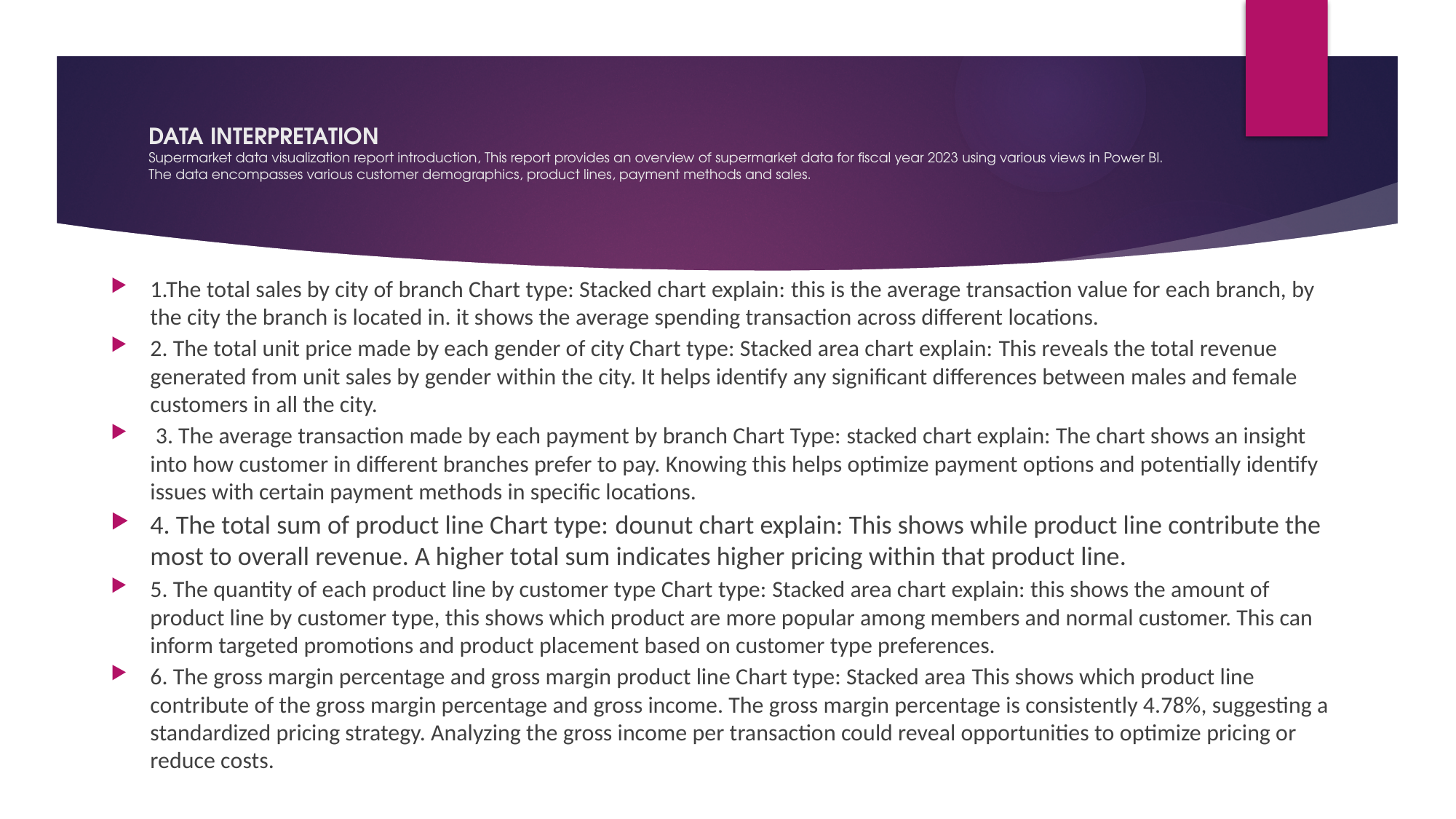

# DATA INTERPRETATION Supermarket data visualization report introduction, This report provides an overview of supermarket data for fiscal year 2023 using various views in Power BI. The data encompasses various customer demographics, product lines, payment methods and sales.
1.The total sales by city of branch Chart type: Stacked chart explain: this is the average transaction value for each branch, by the city the branch is located in. it shows the average spending transaction across different locations.
2. The total unit price made by each gender of city Chart type: Stacked area chart explain: This reveals the total revenue generated from unit sales by gender within the city. It helps identify any significant differences between males and female customers in all the city.
 3. The average transaction made by each payment by branch Chart Type: stacked chart explain: The chart shows an insight into how customer in different branches prefer to pay. Knowing this helps optimize payment options and potentially identify issues with certain payment methods in specific locations.
4. The total sum of product line Chart type: dounut chart explain: This shows while product line contribute the most to overall revenue. A higher total sum indicates higher pricing within that product line.
5. The quantity of each product line by customer type Chart type: Stacked area chart explain: this shows the amount of product line by customer type, this shows which product are more popular among members and normal customer. This can inform targeted promotions and product placement based on customer type preferences.
6. The gross margin percentage and gross margin product line Chart type: Stacked area This shows which product line contribute of the gross margin percentage and gross income. The gross margin percentage is consistently 4.78%, suggesting a standardized pricing strategy. Analyzing the gross income per transaction could reveal opportunities to optimize pricing or reduce costs.